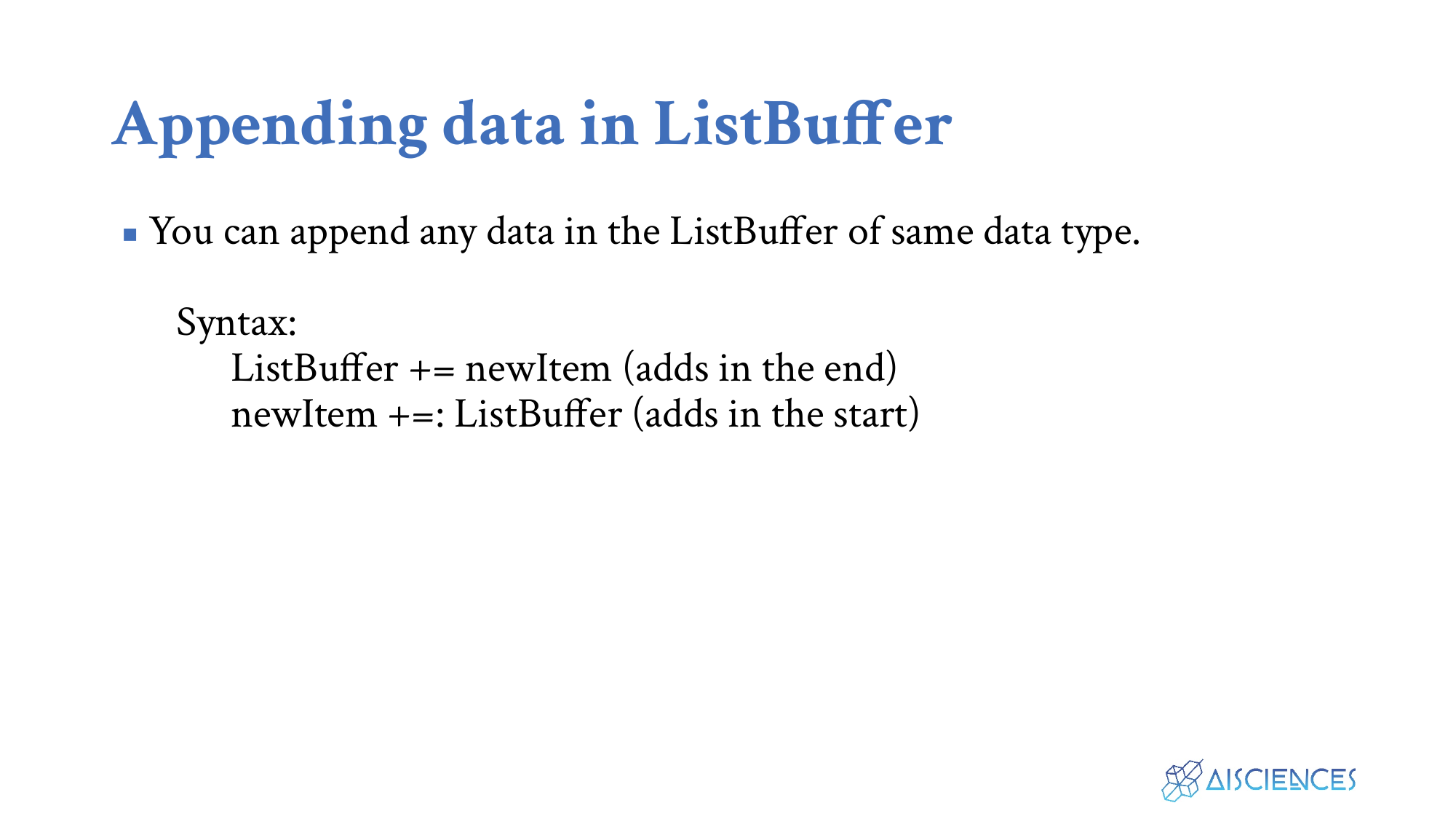

# Appending data in ListBuffer
You can append any data in the ListBuffer of same data type.

Syntax:
	ListBuffer += newItem (adds in the end)
newItem +=: ListBuffer (adds in the start)